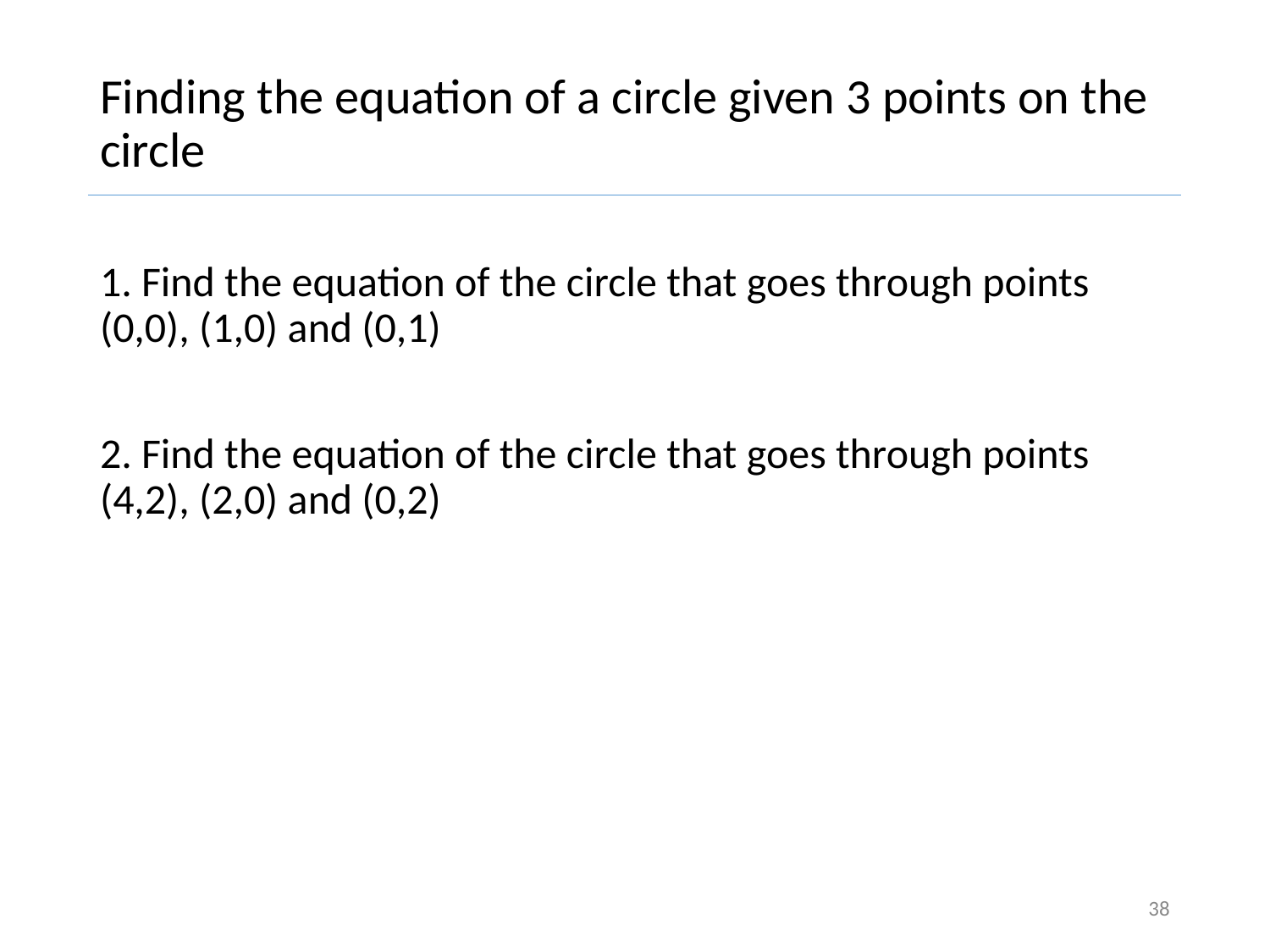

Finding the equation of a circle given 3 points on the circle
1. Find the equation of the circle that goes through points (0,0), (1,0) and (0,1)

2. Find the equation of the circle that goes through points (4,2), (2,0) and (0,2)

38